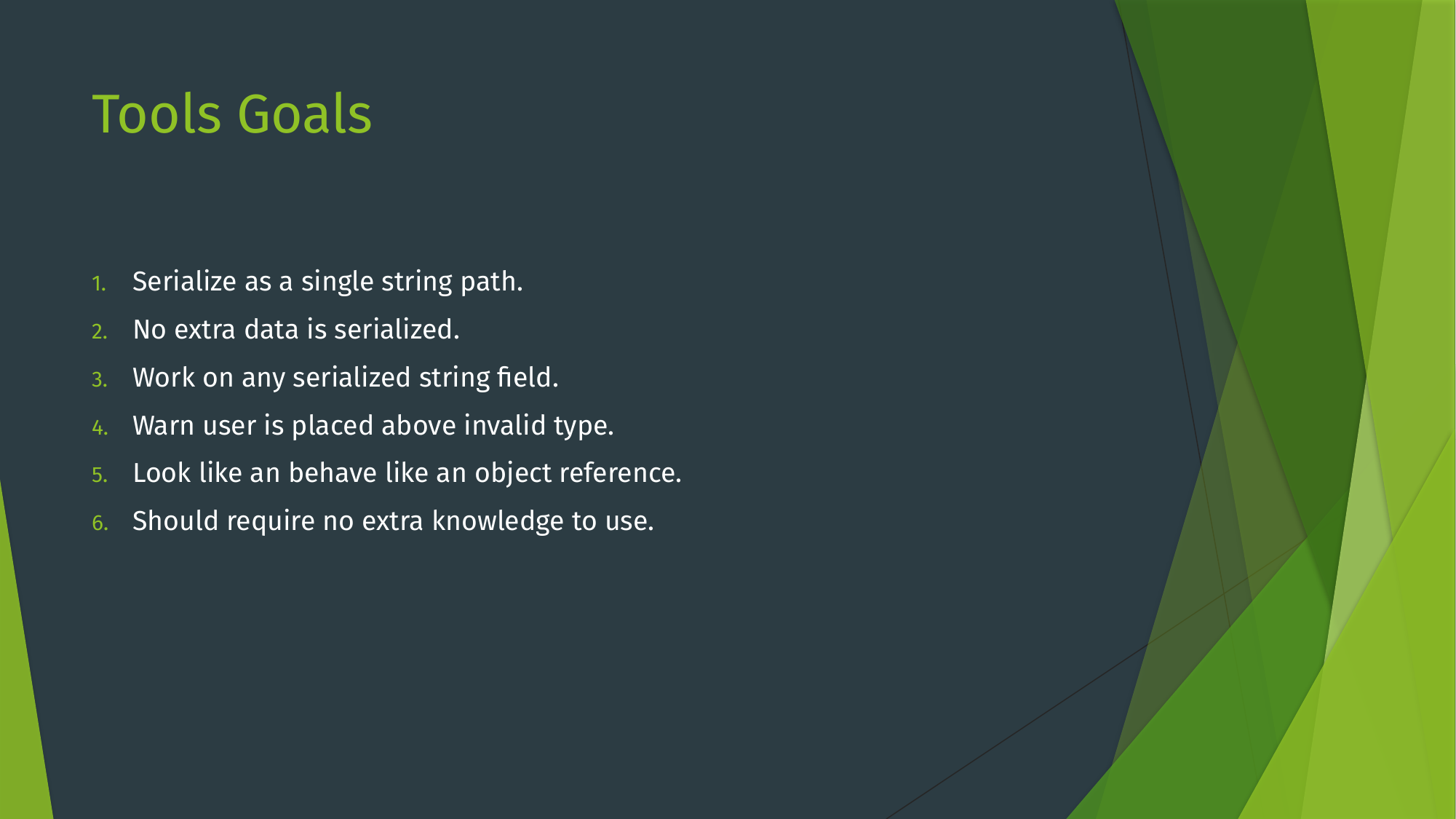

# Tools Goals
Serialize as a single string path.
No extra data is serialized.
Work on any serialized string field.
Warn user is placed above invalid type.
Look like an behave like an object reference.
Should require no extra knowledge to use.